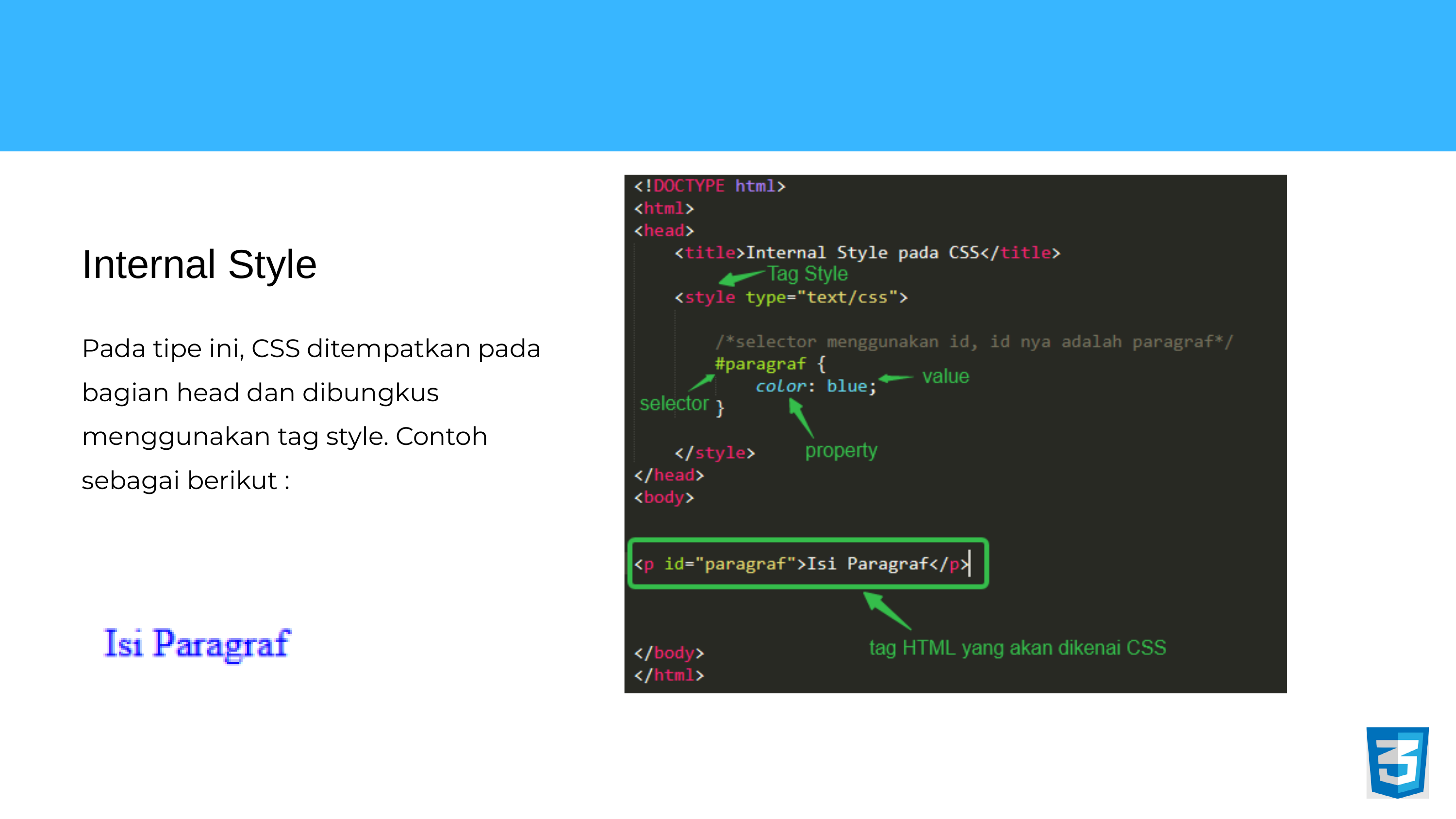

Internal Style
Pada tipe ini, CSS ditempatkan pada bagian head dan dibungkus menggunakan tag style. Contoh sebagai berikut :